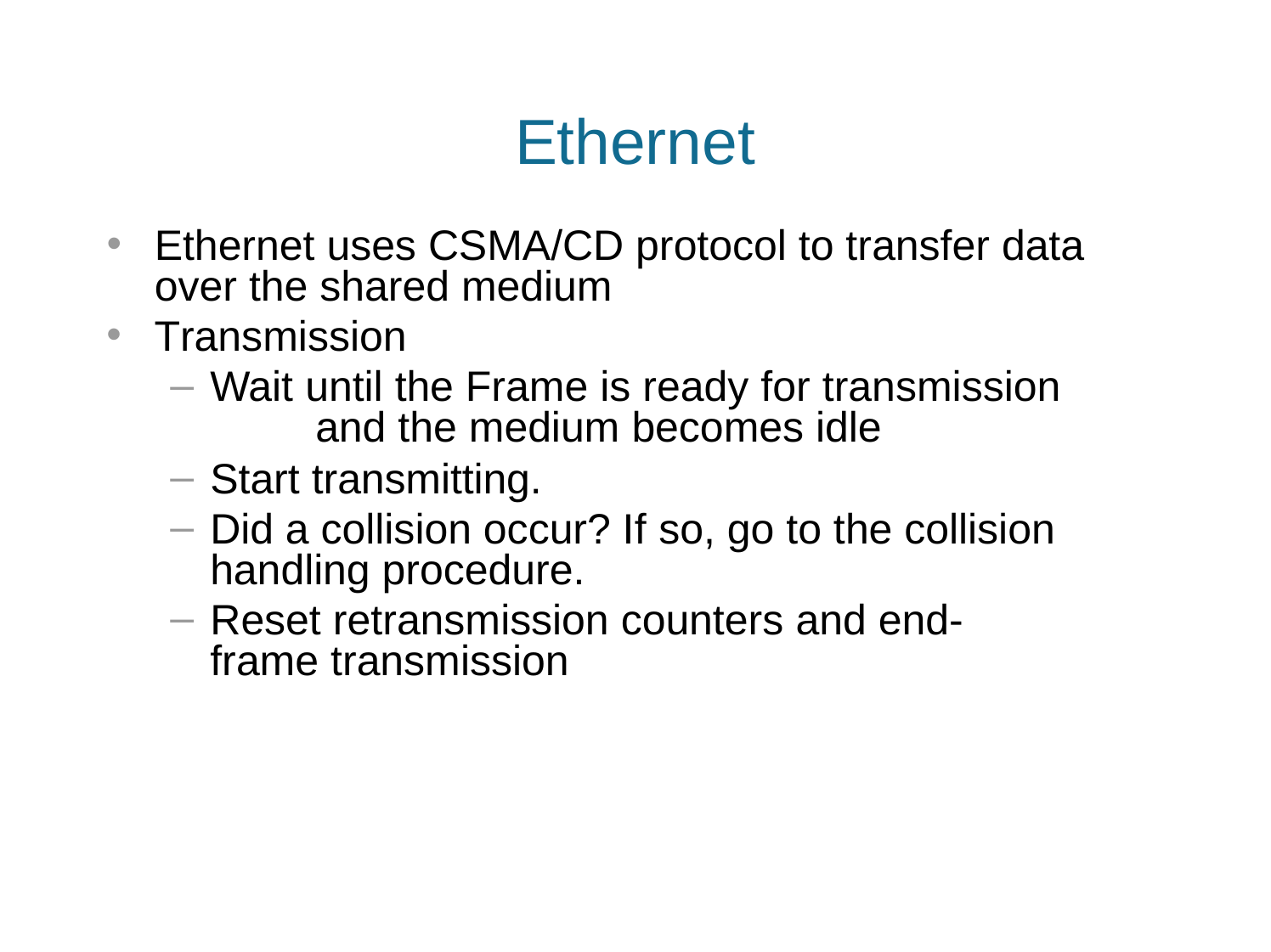

# Ethernet
Ethernet uses CSMA/CD protocol to transfer data over the shared medium
Transmission

Wait until the Frame is ready for transmission	and the medium becomes idle
Start transmitting.

Did a collision occur? If so, go to the collision handling procedure.

Reset retransmission counters and end-frame transmission